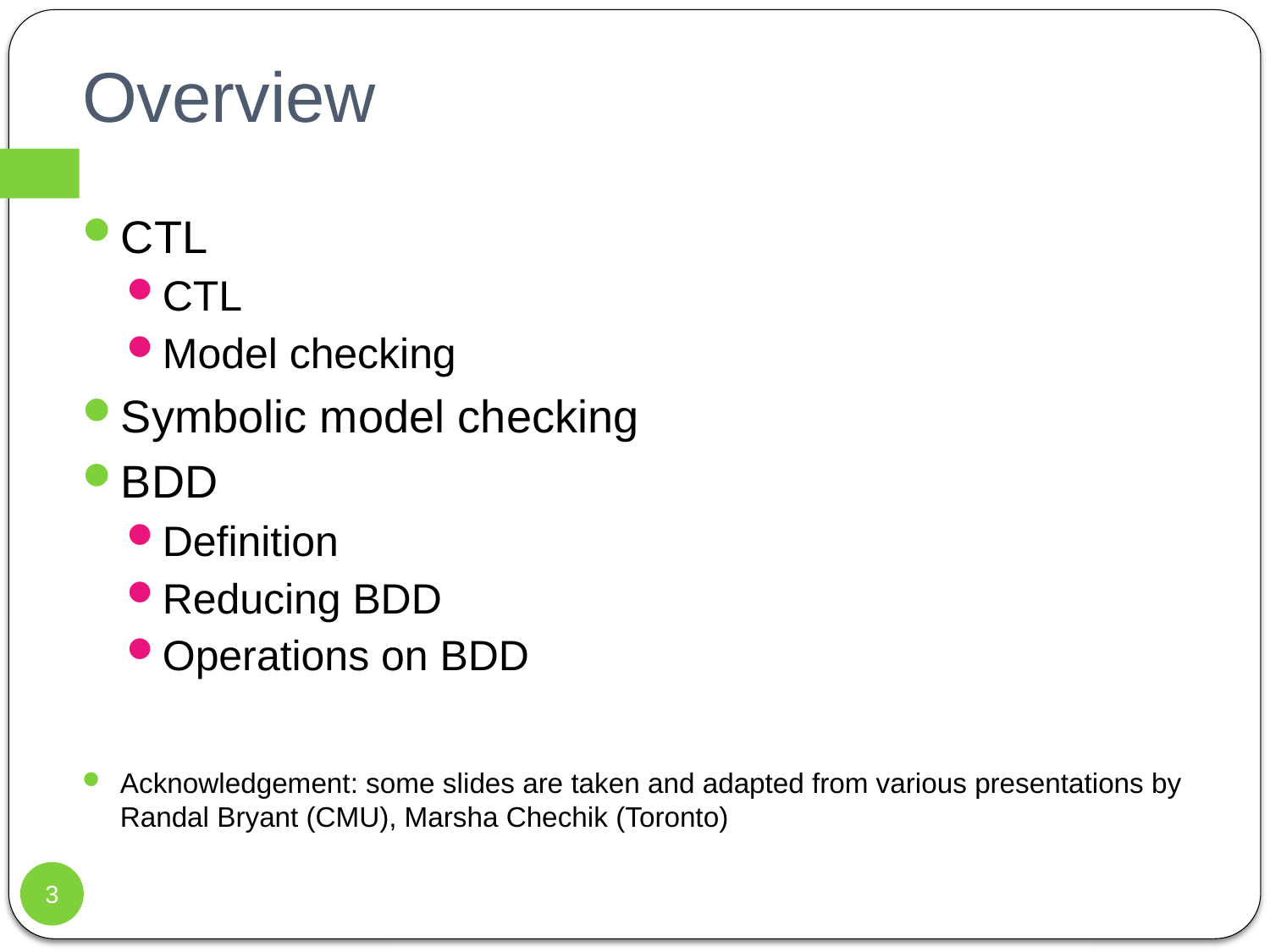

# Overview
CTL
CTL
Model checking
Symbolic model checking
BDD
Definition
Reducing BDD
Operations on BDD

Acknowledgement: some slides are taken and adapted from various presentations by Randal Bryant (CMU), Marsha Chechik (Toronto)

3